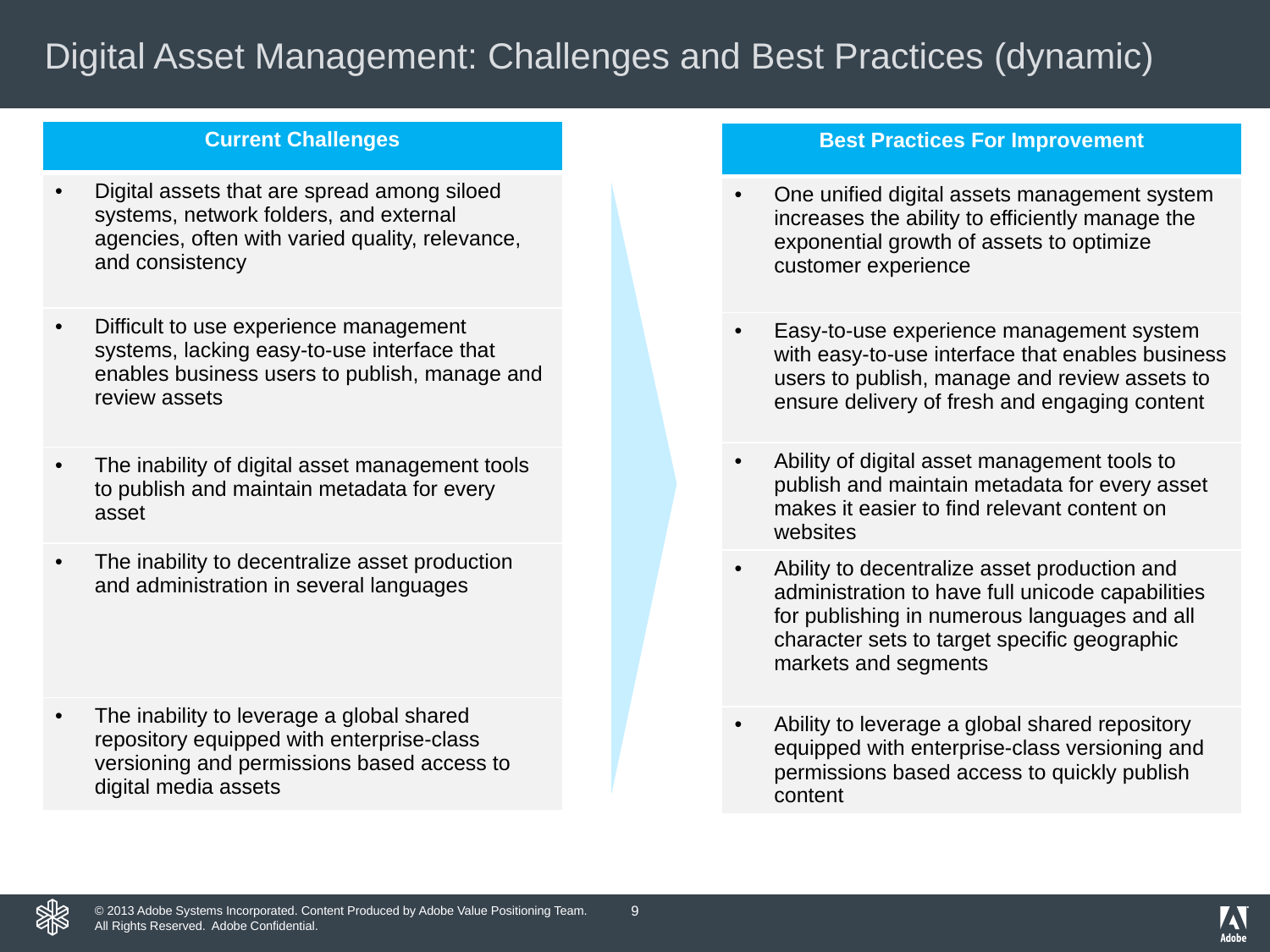

# Digital Asset Management: Challenges and Best Practices (dynamic)
| Current Challenges |
| --- |
| Digital assets that are spread among siloed systems, network folders, and external agencies, often with varied quality, relevance, and consistency |
| Difficult to use experience management systems, lacking easy-to-use interface that enables business users to publish, manage and review assets |
| The inability of digital asset management tools to publish and maintain metadata for every asset |
| The inability to decentralize asset production and administration in several languages |
| The inability to leverage a global shared repository equipped with enterprise-class versioning and permissions based access to digital media assets |
| Best Practices For Improvement |
| --- |
| One unified digital assets management system increases the ability to efficiently manage the exponential growth of assets to optimize customer experience |
| Easy-to-use experience management system with easy-to-use interface that enables business users to publish, manage and review assets to ensure delivery of fresh and engaging content |
| Ability of digital asset management tools to publish and maintain metadata for every asset makes it easier to find relevant content on websites |
| Ability to decentralize asset production and administration to have full unicode capabilities for publishing in numerous languages and all character sets to target specific geographic markets and segments |
| Ability to leverage a global shared repository equipped with enterprise-class versioning and permissions based access to quickly publish content |
Dynamic Content:

Current Challenges
Best Practices

9